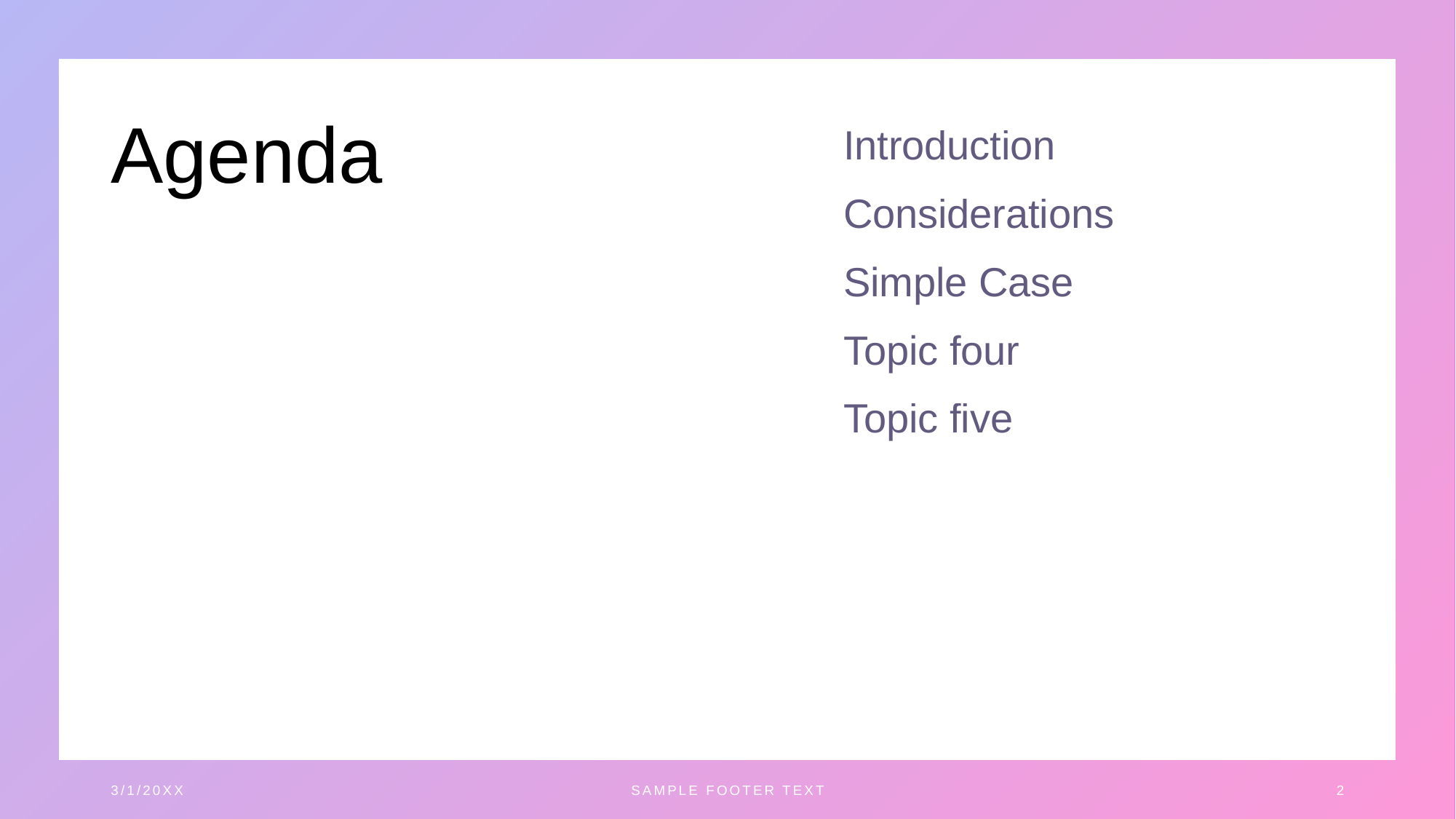

# Agenda
Introduction
Considerations
Simple Case
Topic four
Topic five
3/1/20XX
SAMPLE FOOTER TEXT
2